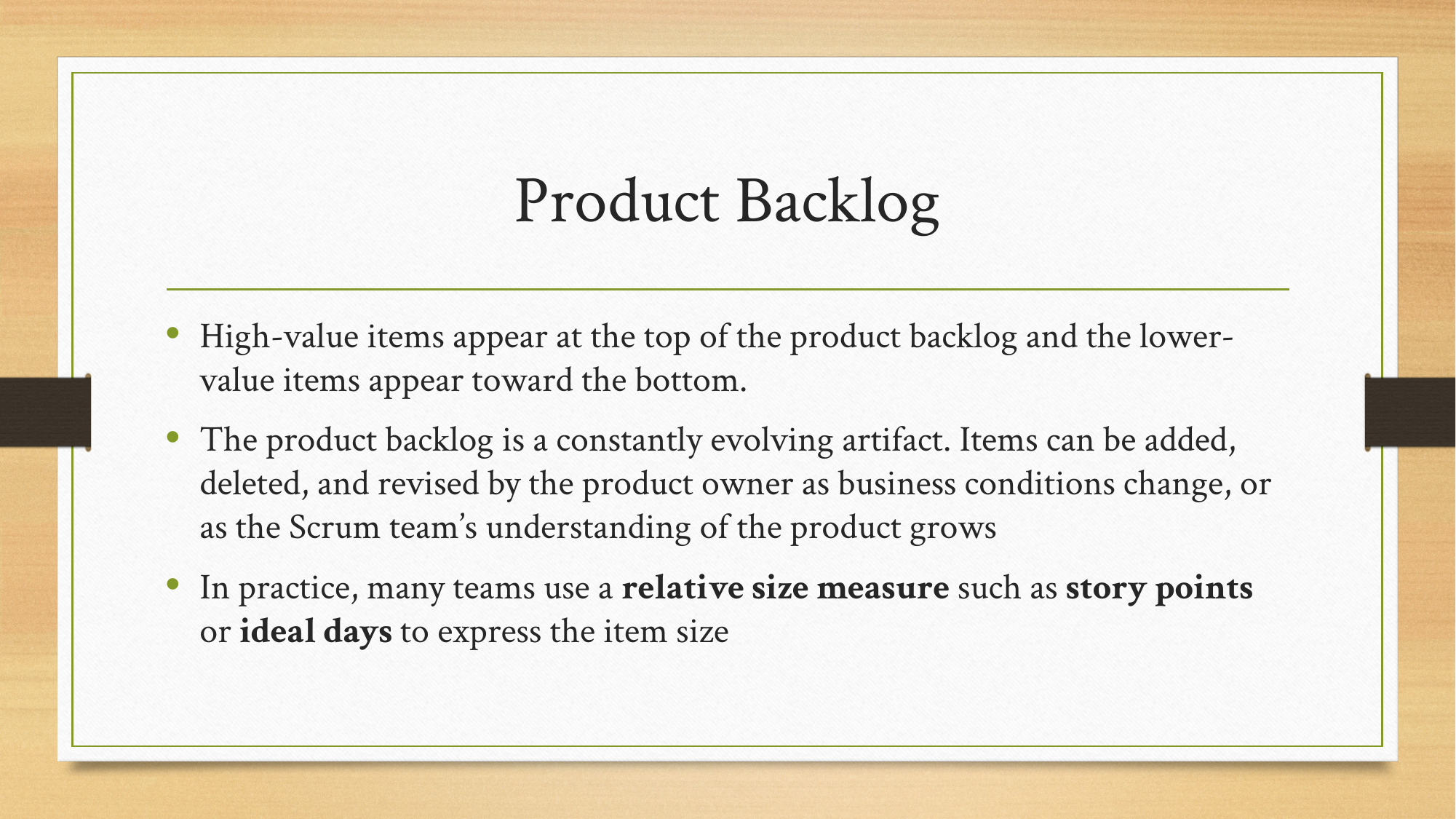

# Product Backlog
High-value items appear at the top of the product backlog and the lower-value items appear toward the bottom.
The product backlog is a constantly evolving artifact. Items can be added, deleted, and revised by the product owner as business conditions change, or as the Scrum team’s understanding of the product grows
In practice, many teams use a relative size measure such as story points or ideal days to express the item size